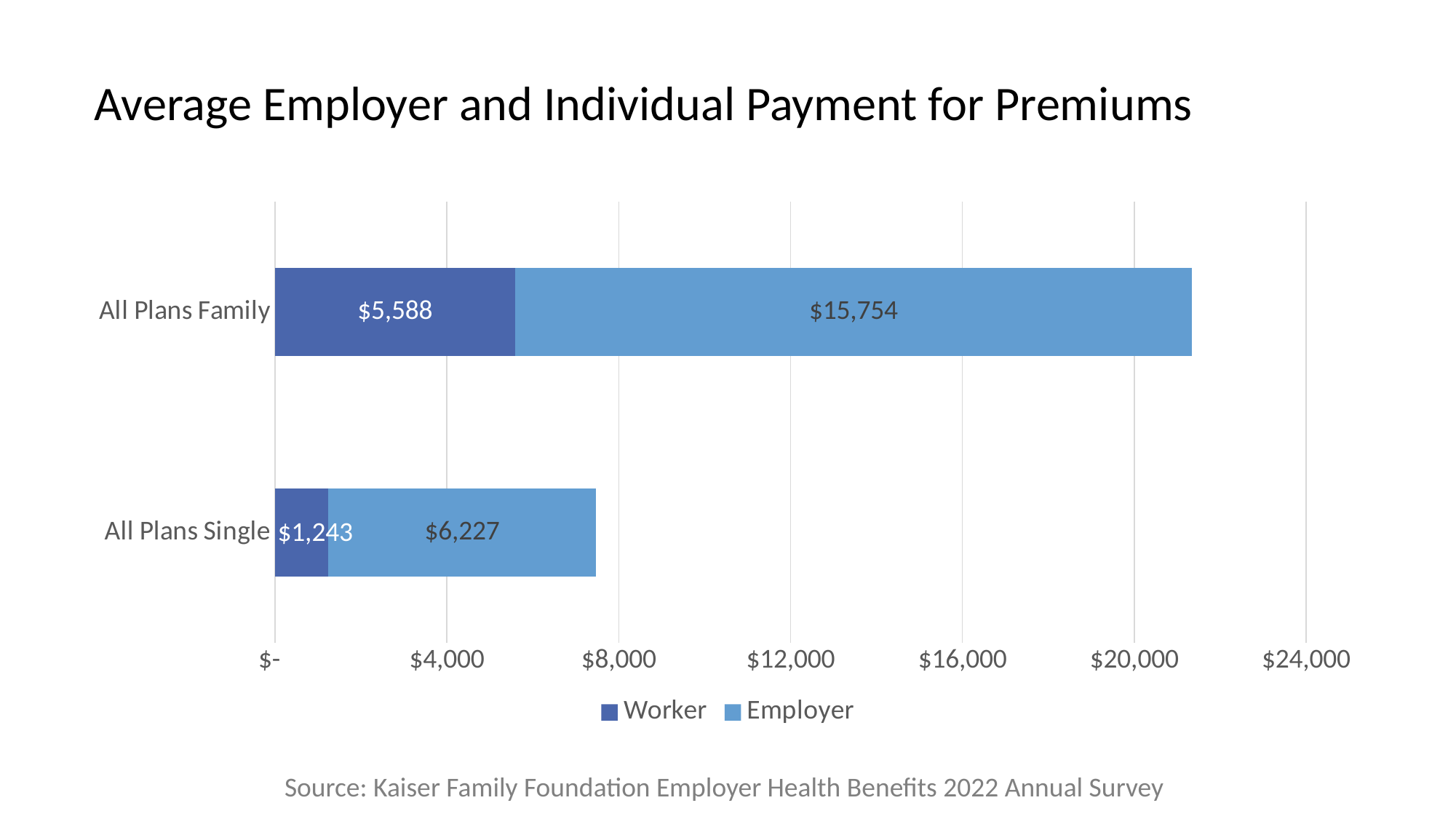

# Average Employer and Individual Payment for Premiums

### Chart

| Category | Worker | Employer |
|---|---|---|
| All Plans Single | 1243.0 | 6227.0 |
| All Plans Family | 5588.0 | 15754.0 |
Source: Kaiser Family Foundation Employer Health Benefits 2022 Annual Survey